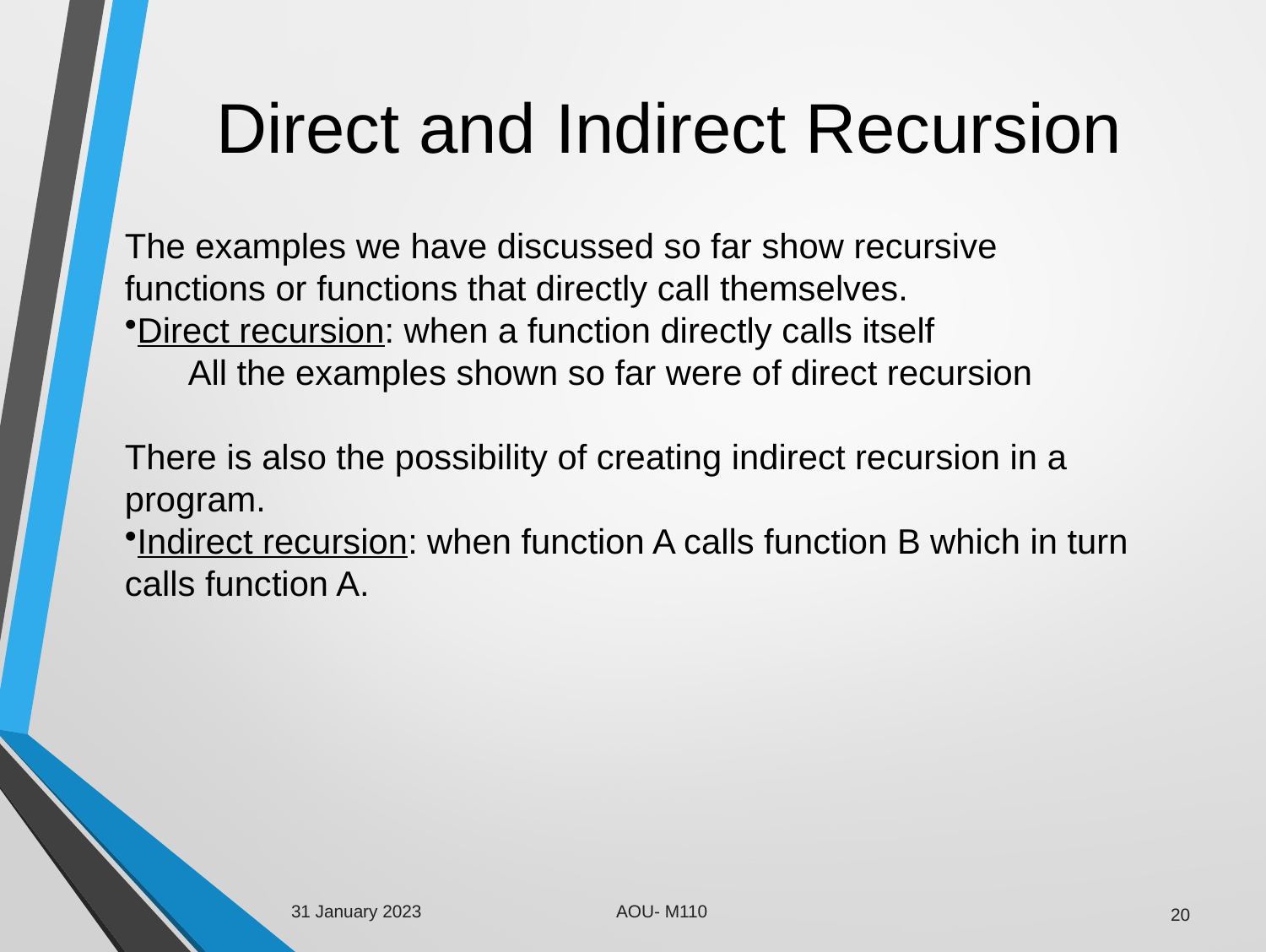

# Direct and Indirect Recursion
The examples we have discussed so far show recursive functions or functions that directly call themselves.
Direct recursion: when a function directly calls itself
All the examples shown so far were of direct recursion

There is also the possibility of creating indirect recursion in a program.
Indirect recursion: when function A calls function B which in turn calls function A.
AOU- M110
31 January 2023
20